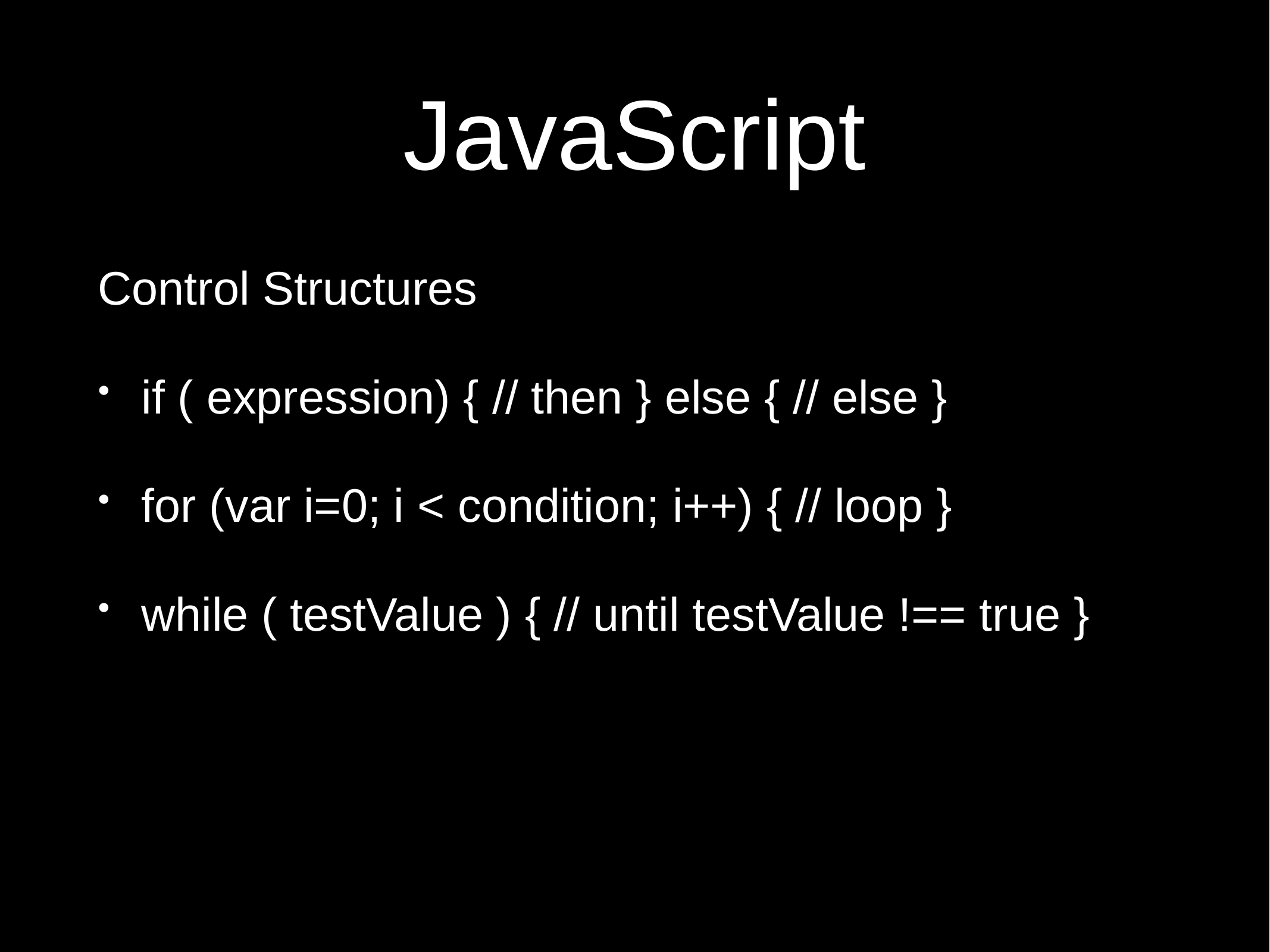

# JavaScript
Control Structures
if ( expression) { // then } else { // else }
for (var i=0; i < condition; i++) { // loop }
while ( testValue ) { // until testValue !== true }